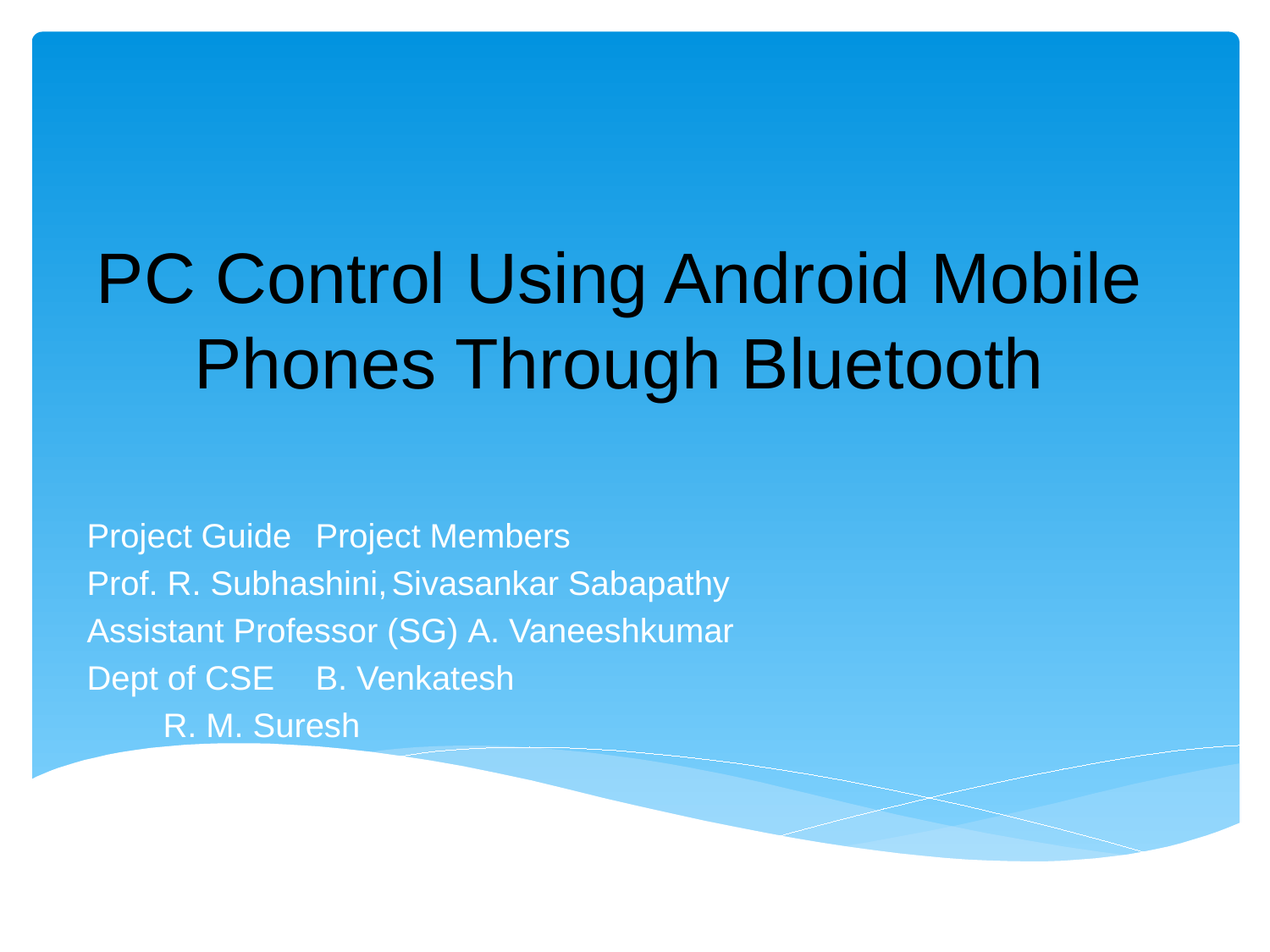

PC Control Using Android Mobile Phones Through Bluetooth
Project Guide	Project Members
Prof. R. Subhashini,	Sivasankar Sabapathy
Assistant Professor (SG)	A. Vaneeshkumar
Dept of CSE	B. Venkatesh
	R. M. Suresh